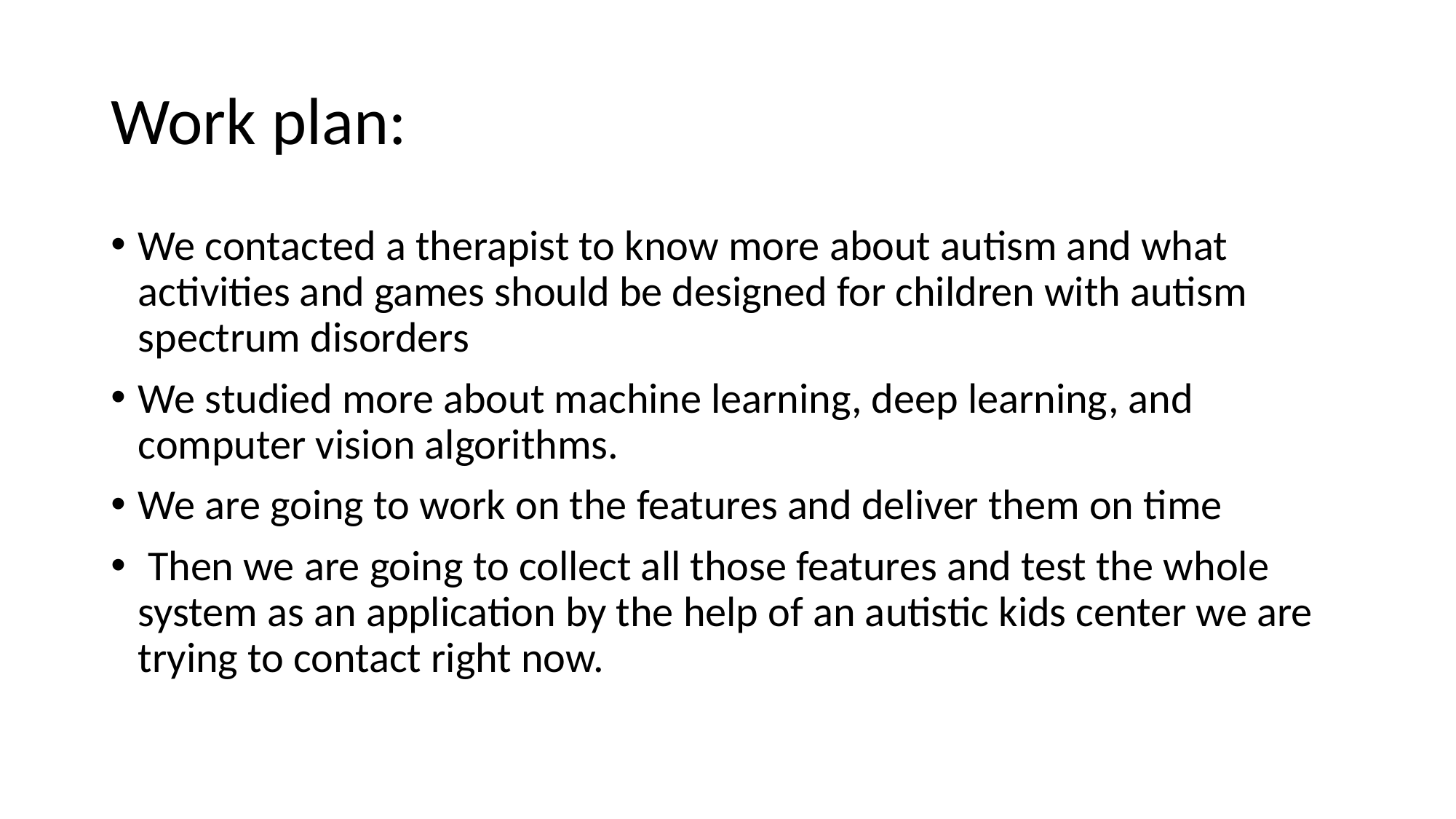

# Work plan:
We contacted a therapist to know more about autism and what activities and games should be designed for children with autism spectrum disorders
We studied more about machine learning, deep learning, and computer vision algorithms.
We are going to work on the features and deliver them on time
 Then we are going to collect all those features and test the whole system as an application by the help of an autistic kids center we are trying to contact right now.